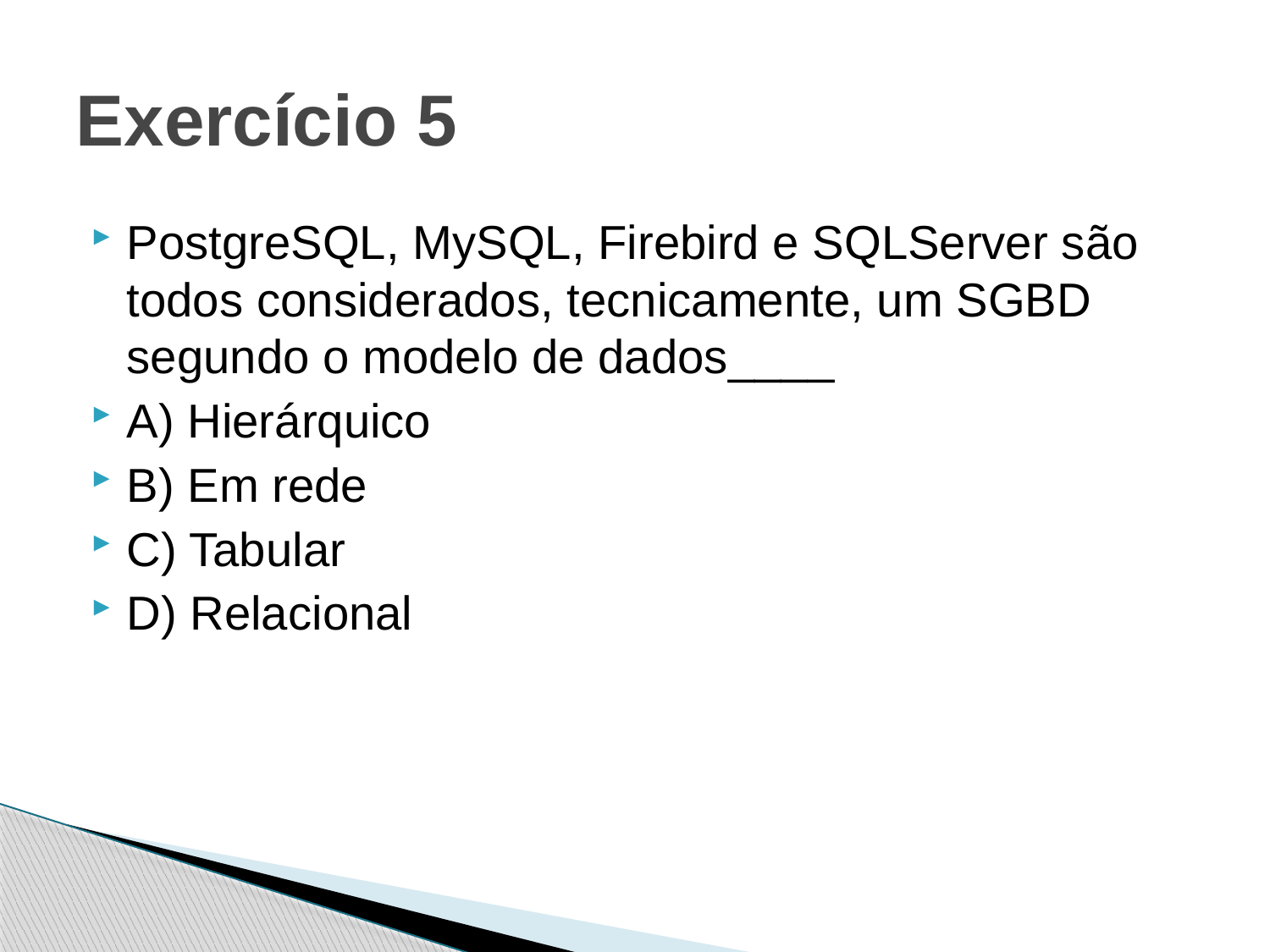

# Exercício 5
PostgreSQL, MySQL, Firebird e SQLServer são todos considerados, tecnicamente, um SGBD segundo o modelo de dados____
A) Hierárquico
B) Em rede
C) Tabular
D) Relacional